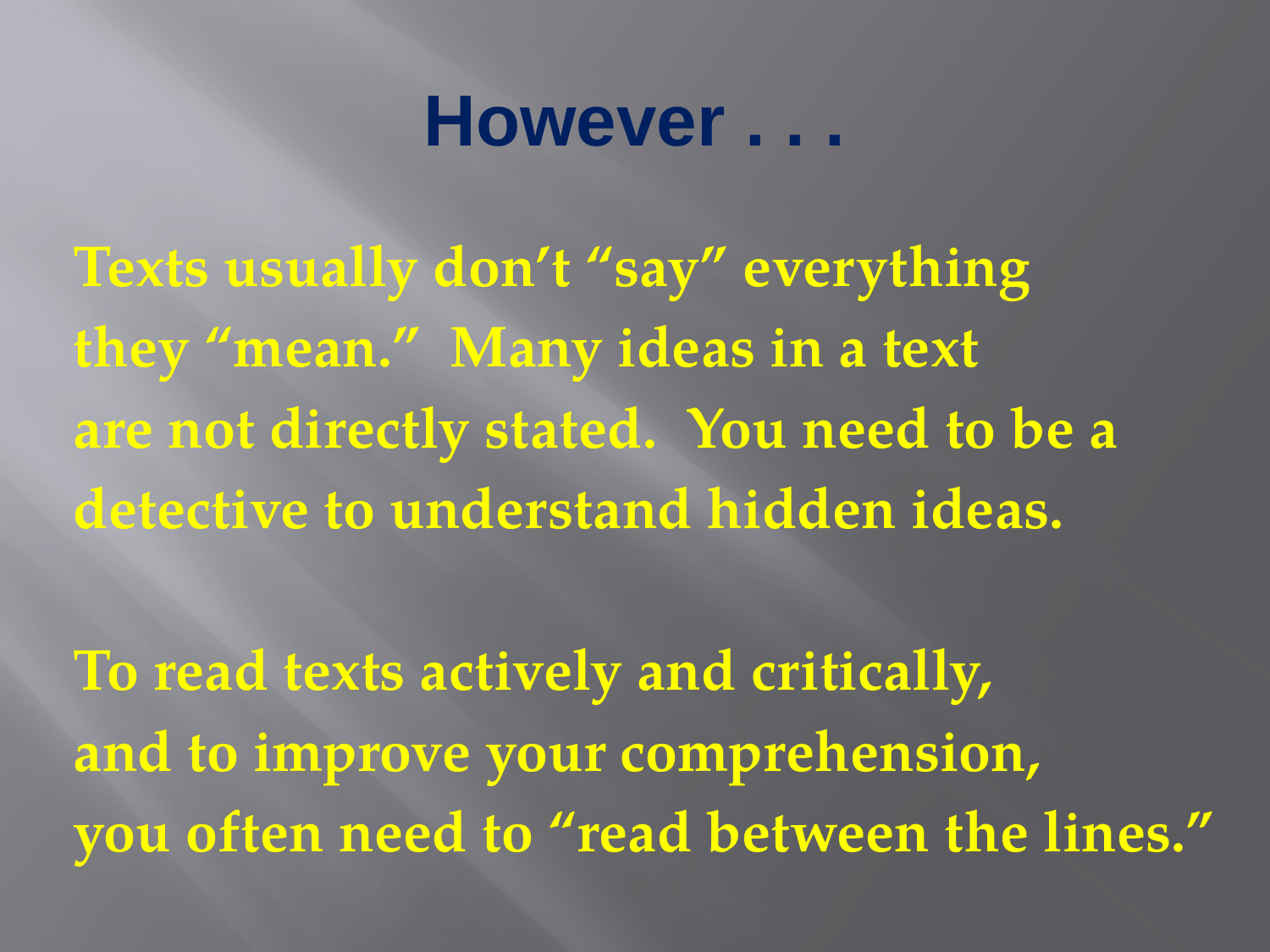

# However . . .
Texts usually don’t “say” everything
they “mean.”  Many ideas in a text
are not directly stated.  You need to be a
detective to understand hidden ideas.

To read texts actively and critically,
and to improve your comprehension,
you often need to “read between the lines.”